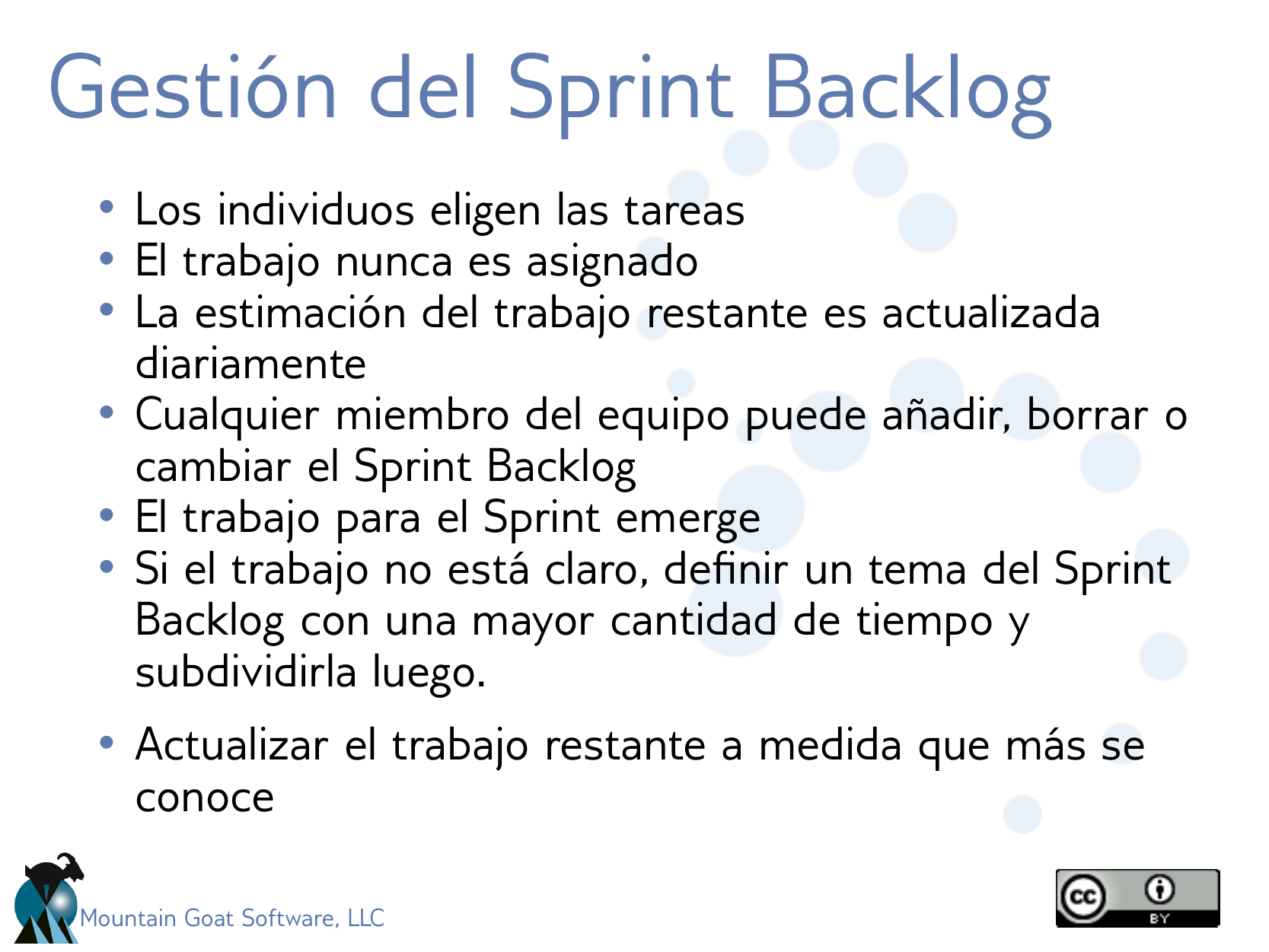

# Gestión del Sprint Backlog
Los individuos eligen las tareas
El trabajo nunca es asignado
La estimación del trabajo restante es actualizada diariamente
Cualquier miembro del equipo puede añadir, borrar o cambiar el Sprint Backlog
El trabajo para el Sprint emerge
Si el trabajo no está claro, definir un tema del Sprint Backlog con una mayor cantidad de tiempo y subdividirla luego.
Actualizar el trabajo restante a medida que más se conoce